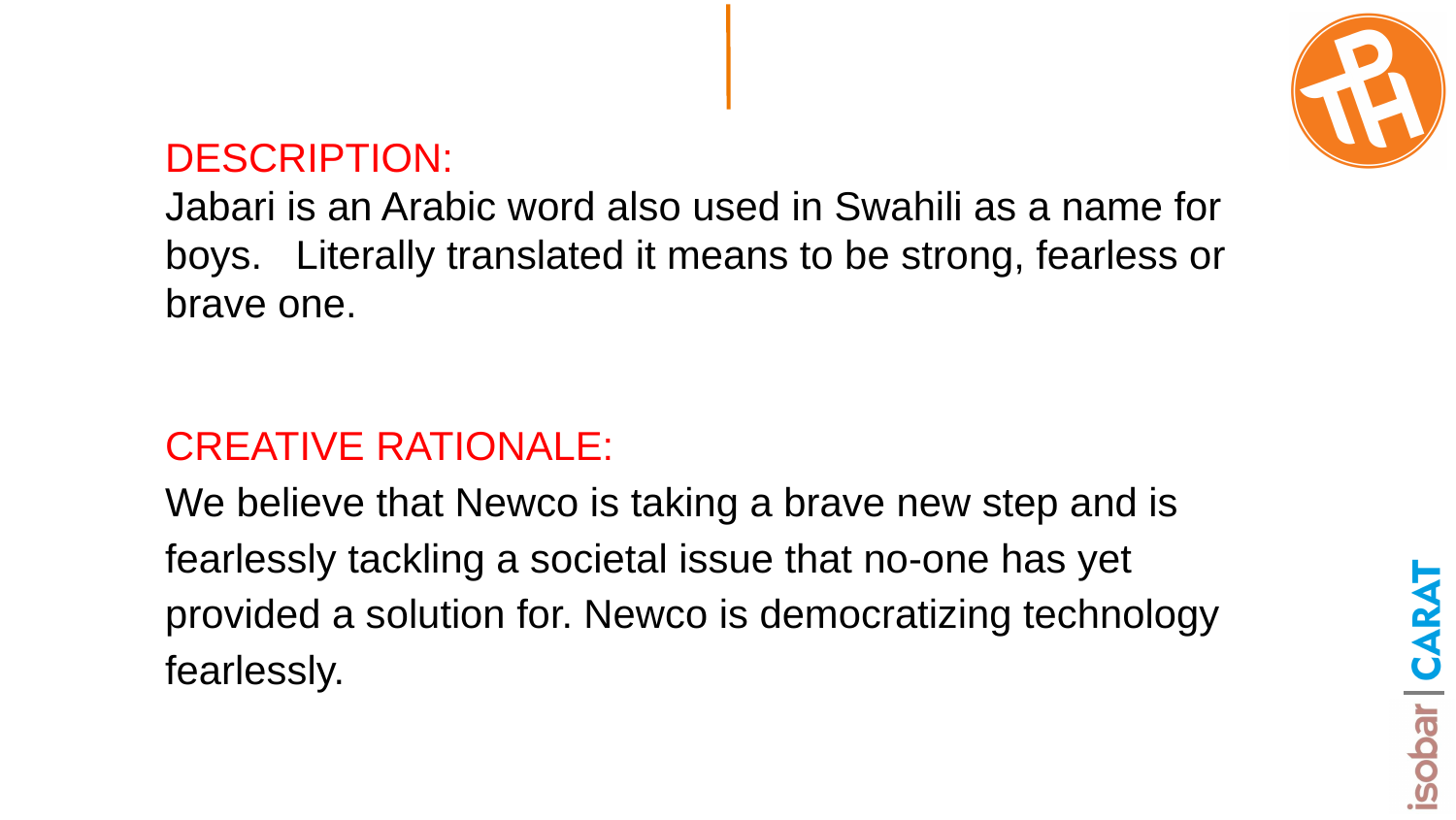

DESCRIPTION:
Jabari is an Arabic word also used in Swahili as a name for boys.   Literally translated it means to be strong, fearless or brave one.

CREATIVE RATIONALE:
We believe that Newco is taking a brave new step and is fearlessly tackling a societal issue that no-one has yet provided a solution for. Newco is democratizing technology fearlessly.